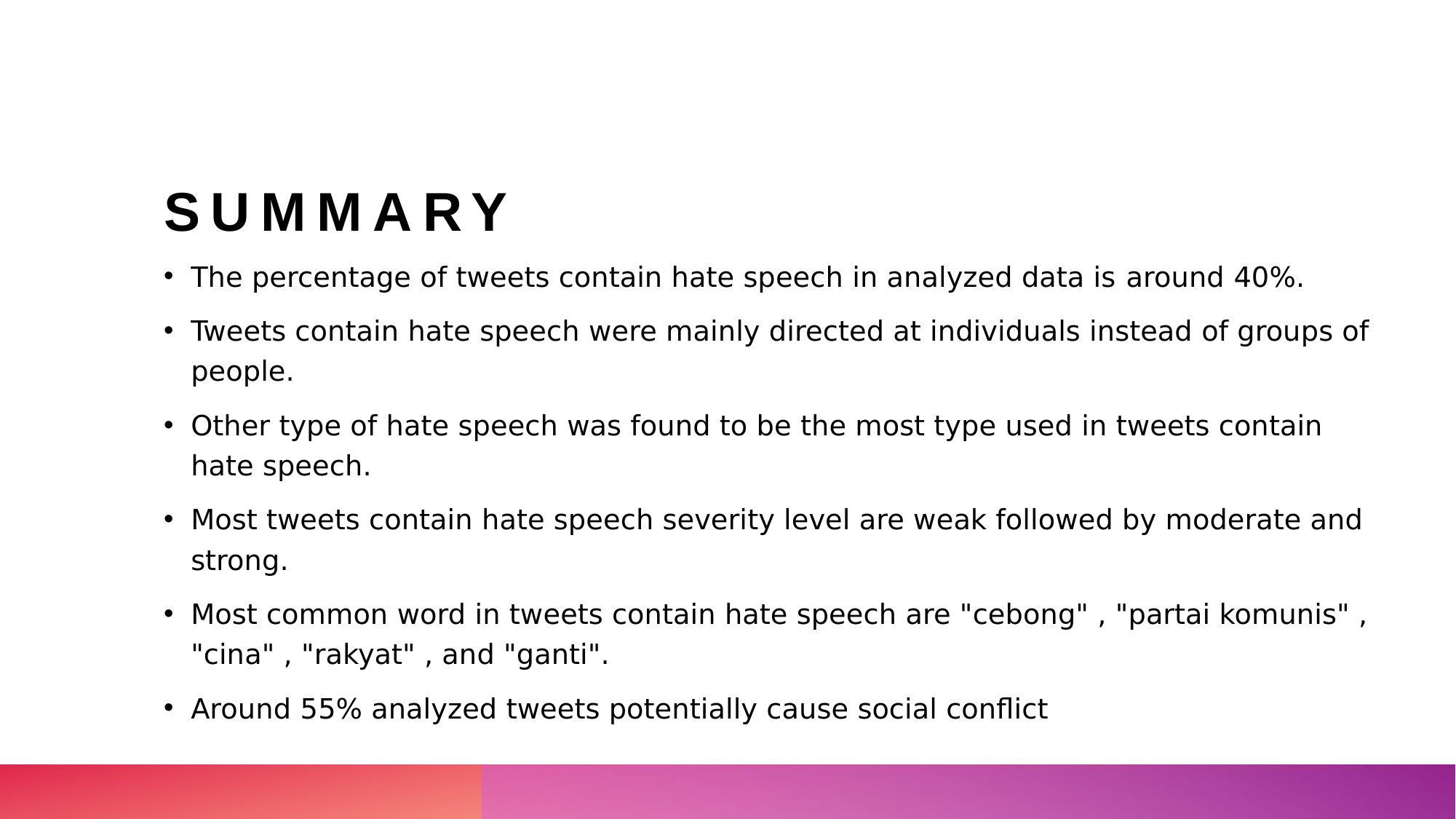

# SUMMARY
The percentage of tweets contain hate speech in analyzed data is around 40%.
Tweets contain hate speech were mainly directed at individuals instead of groups of people.
Other type of hate speech was found to be the most type used in tweets contain hate speech.
Most tweets contain hate speech severity level are weak followed by moderate and strong.
Most common word in tweets contain hate speech are "cebong" , "partai komunis" , "cina" , "rakyat" , and "ganti".
Around 55% analyzed tweets potentially cause social conflict